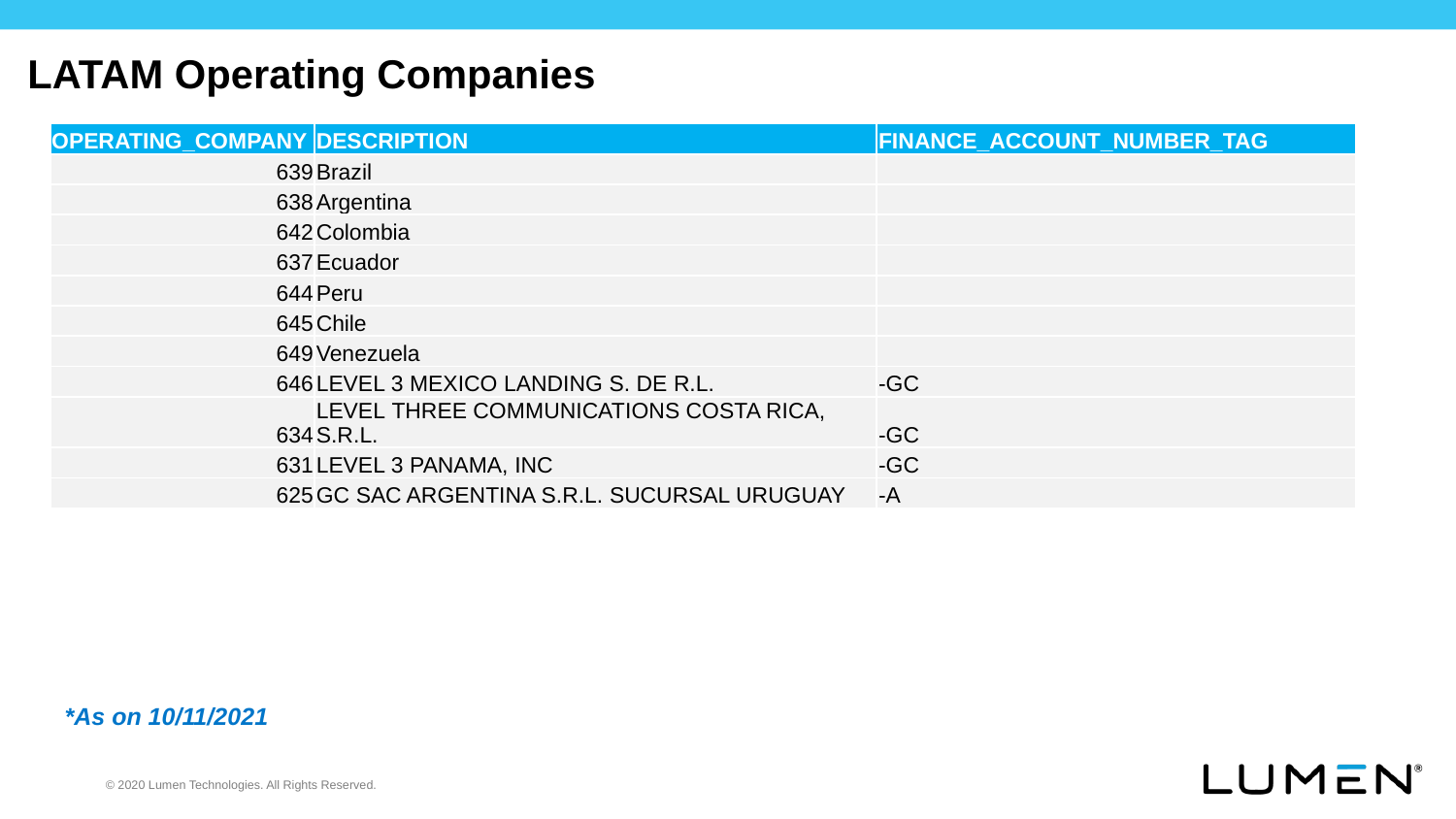

# LATAM Operating Companies
| OPERATING\_COMPANY | DESCRIPTION | FINANCE\_ACCOUNT\_NUMBER\_TAG |
| --- | --- | --- |
| 639 | Brazil |  |
| 638 | Argentina |  |
| 642 | Colombia |  |
| 637 | Ecuador |  |
| 644 | Peru |  |
| 645 | Chile |  |
| 649 | Venezuela |  |
| 646 | LEVEL 3 MEXICO LANDING S. DE R.L. | -GC |
| 634 | LEVEL THREE COMMUNICATIONS COSTA RICA, S.R.L. | -GC |
| 631 | LEVEL 3 PANAMA, INC | -GC |
| 625 | GC SAC ARGENTINA S.R.L. SUCURSAL URUGUAY | -A |

*As on 10/11/2021